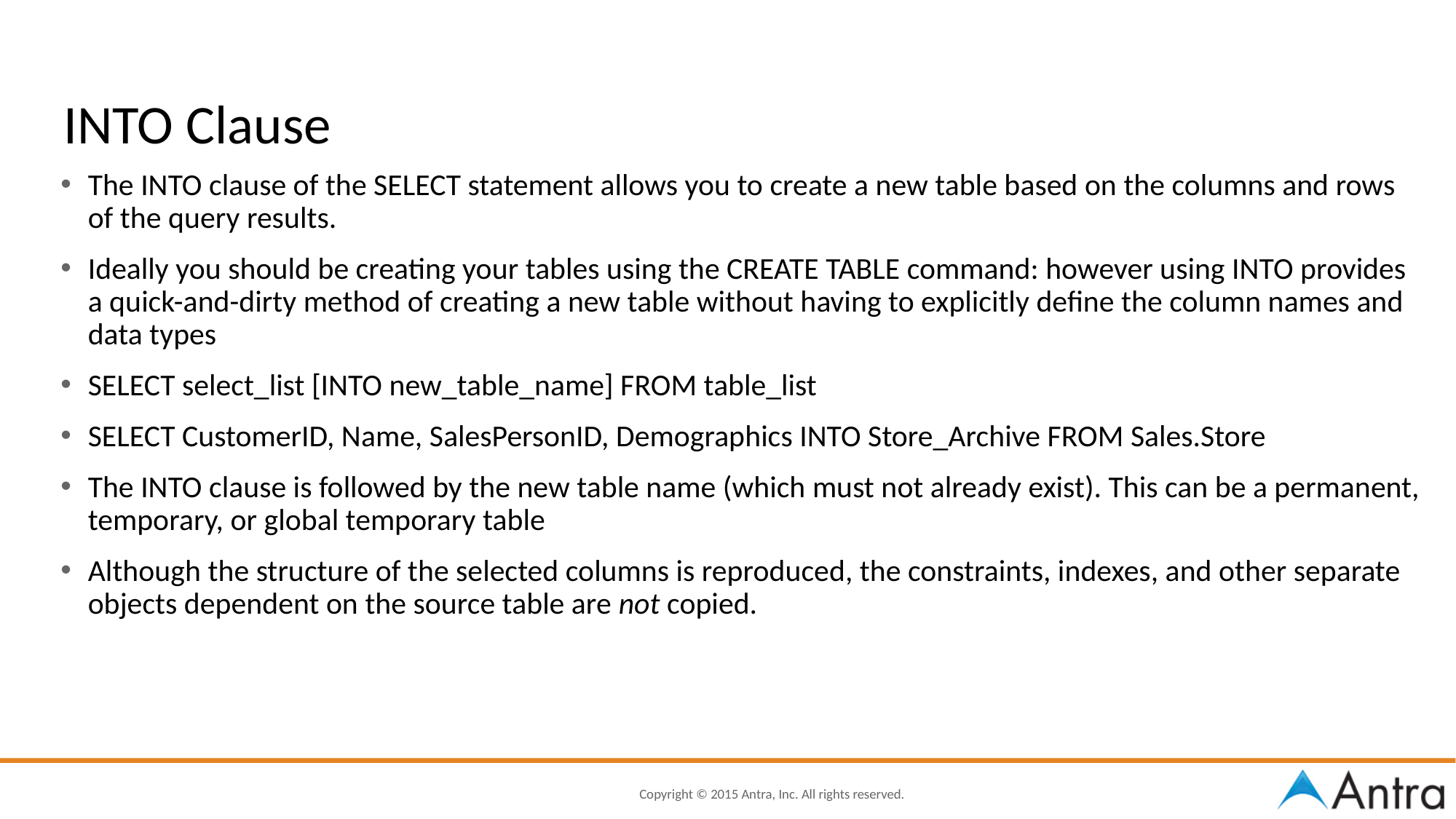

# INTO Clause
The INTO clause of the SELECT statement allows you to create a new table based on the columns and rows of the query results.
Ideally you should be creating your tables using the CREATE TABLE command: however using INTO provides a quick-and-dirty method of creating a new table without having to explicitly define the column names and data types
SELECT select_list [INTO new_table_name] FROM table_list
SELECT CustomerID, Name, SalesPersonID, Demographics INTO Store_Archive FROM Sales.Store
The INTO clause is followed by the new table name (which must not already exist). This can be a permanent, temporary, or global temporary table
Although the structure of the selected columns is reproduced, the constraints, indexes, and other separate objects dependent on the source table are not copied.